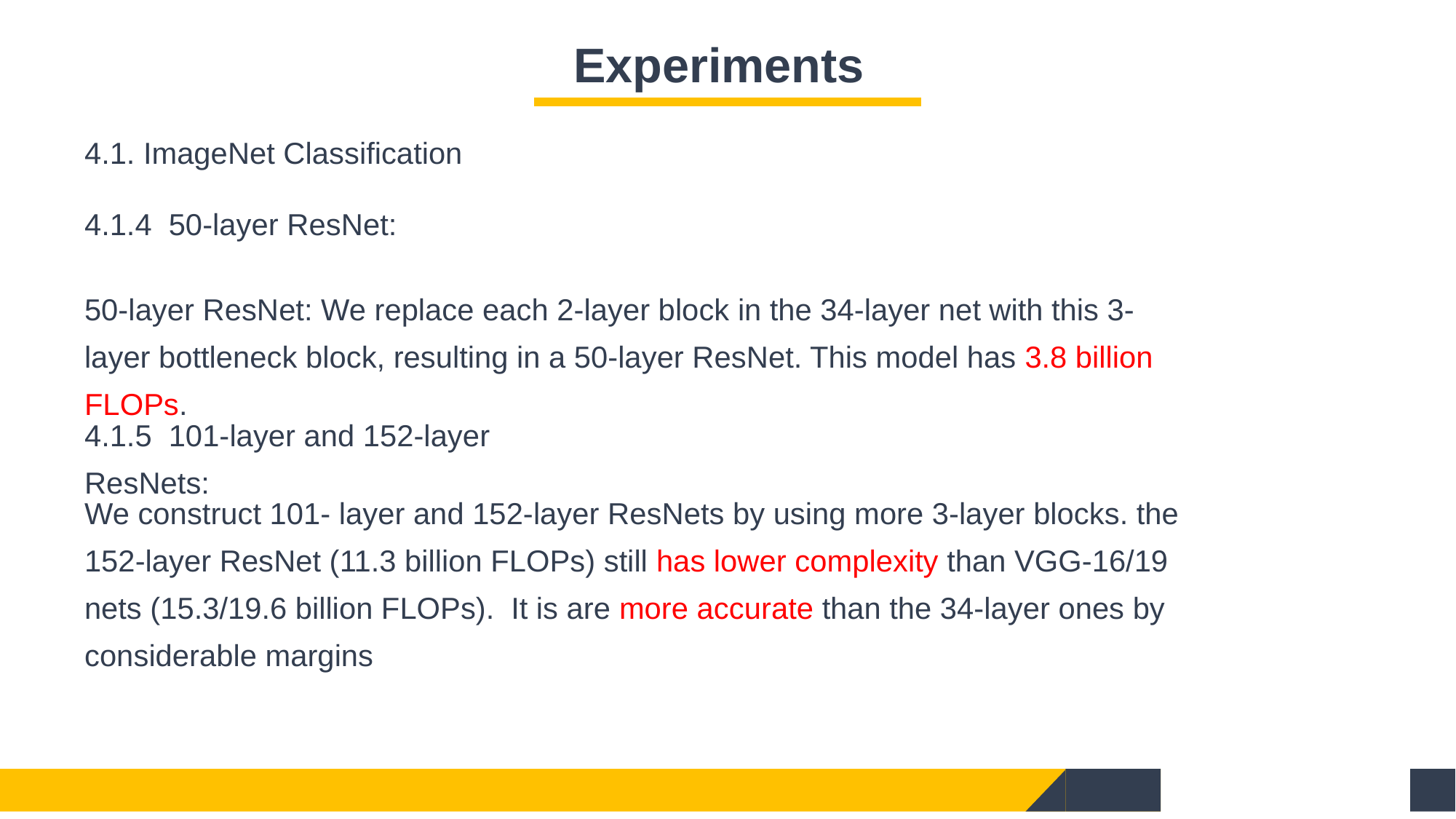

Experiments

4.1. ImageNet Classification
4.1.4  50-layer ResNet:
50-layer ResNet: We replace each 2-layer block in the 34-layer net with this 3-layer bottleneck block, resulting in a 50-layer ResNet. This model has 3.8 billion FLOPs.
4.1.5  101-layer and 152-layer ResNets:
We construct 101- layer and 152-layer ResNets by using more 3-layer blocks. the 152-layer ResNet (11.3 billion FLOPs) still has lower complexity than VGG-16/19 nets (15.3/19.6 billion FLOPs).  It is are more accurate than the 34-layer ones by considerable margins